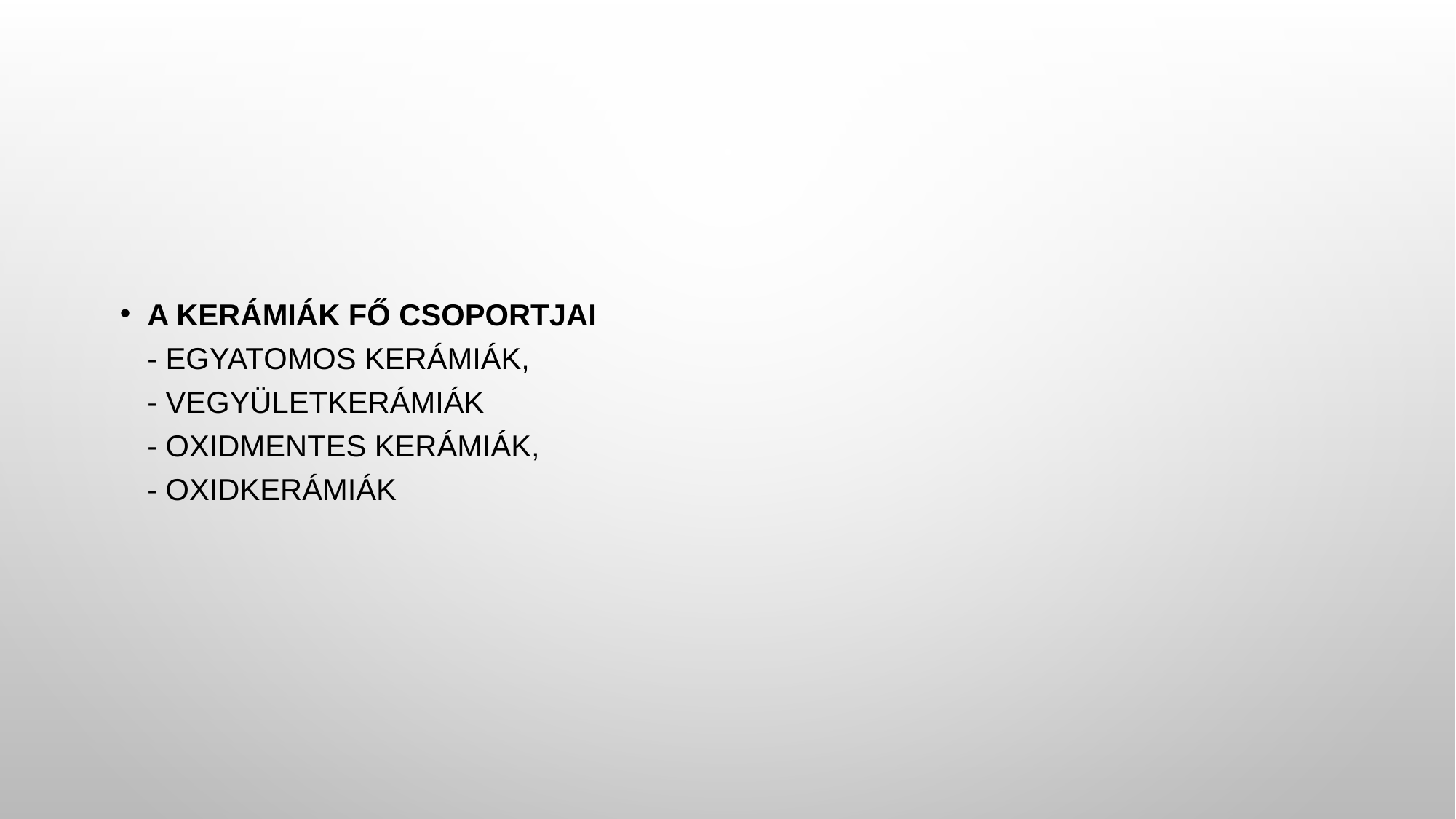

#
A kerámiák fő csoportjai
- Egyatomos kerámiák,
- Vegyületkerámiák
- Oxidmentes kerámiák,
- Oxidkerámiák